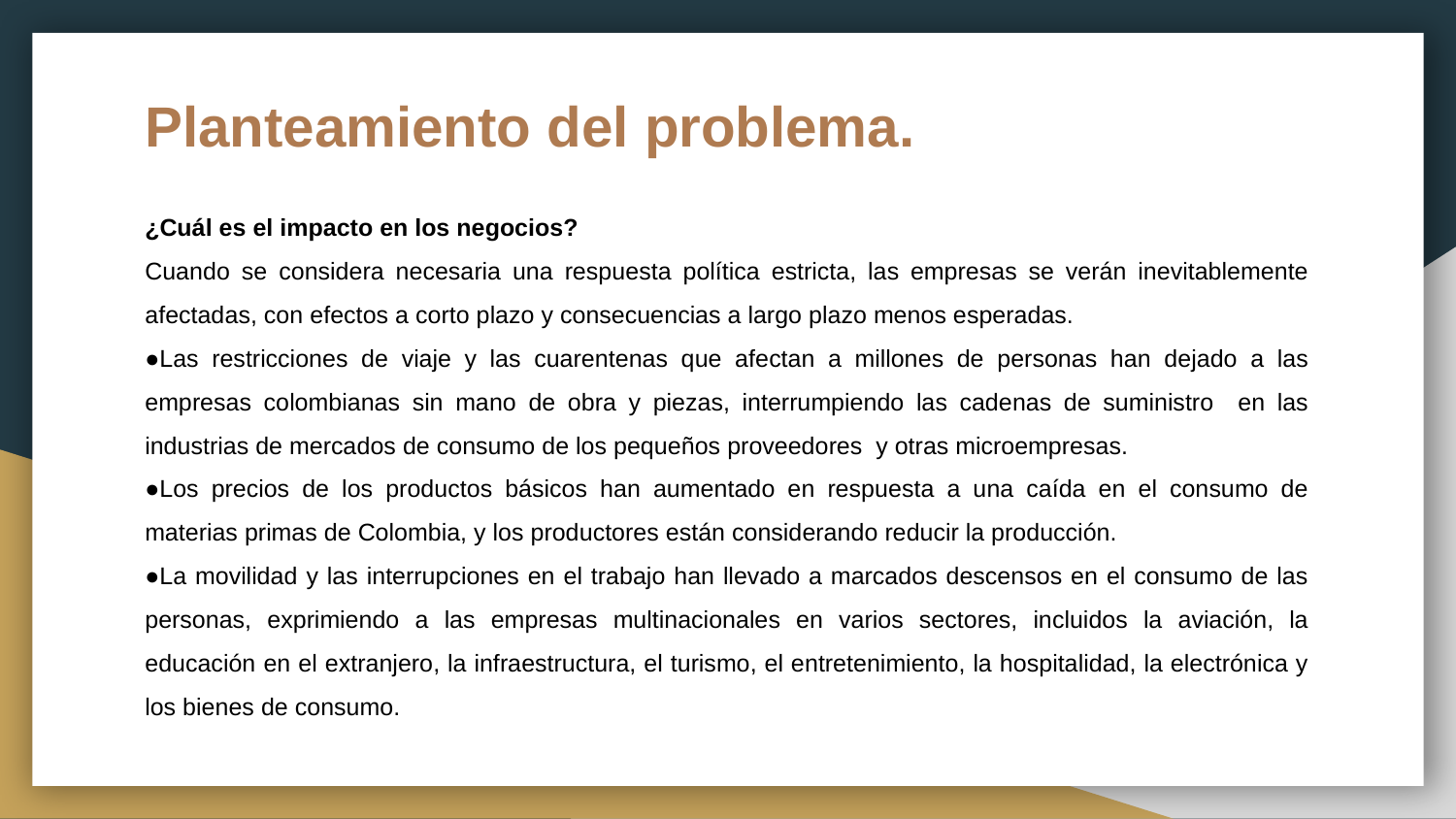

# Planteamiento del problema.
¿Cuál es el impacto en los negocios?
Cuando se considera necesaria una respuesta política estricta, las empresas se verán inevitablemente afectadas, con efectos a corto plazo y consecuencias a largo plazo menos esperadas.
●Las restricciones de viaje y las cuarentenas que afectan a millones de personas han dejado a las empresas colombianas sin mano de obra y piezas, interrumpiendo las cadenas de suministro  en las industrias de mercados de consumo de los pequeños proveedores  y otras microempresas.
●Los precios de los productos básicos han aumentado en respuesta a una caída en el consumo de materias primas de Colombia, y los productores están considerando reducir la producción.
●La movilidad y las interrupciones en el trabajo han llevado a marcados descensos en el consumo de las personas, exprimiendo a las empresas multinacionales en varios sectores, incluidos la aviación, la educación en el extranjero, la infraestructura, el turismo, el entretenimiento, la hospitalidad, la electrónica y los bienes de consumo.